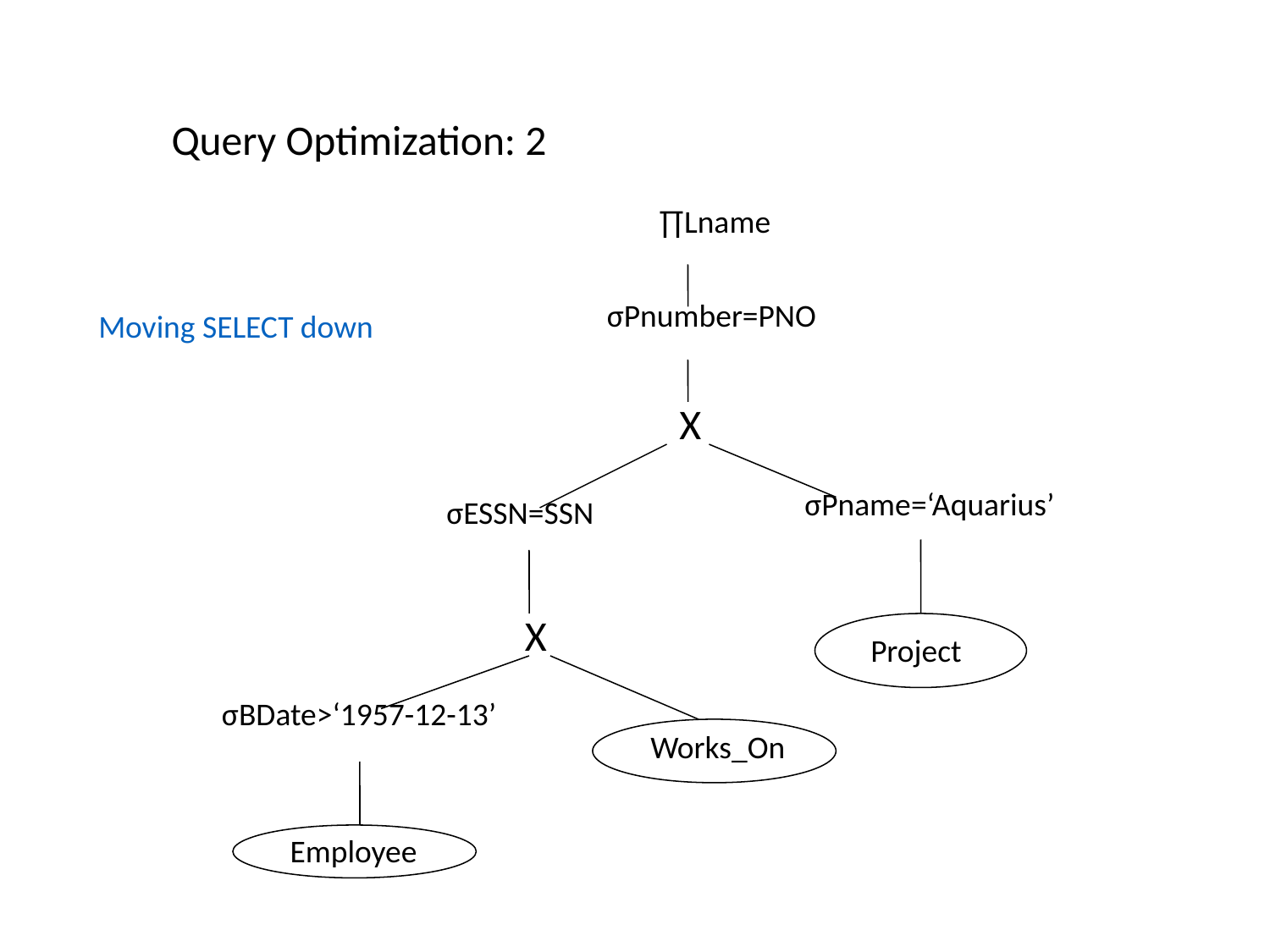

# Query Optimization: 2
∏Lname

σPnumber=PNO
Moving SELECT down

Χ

σPname=‘Aquarius’
σESSN=SSN

X

Project

σBDate>‘1957-12-13’

Works_On

Employee